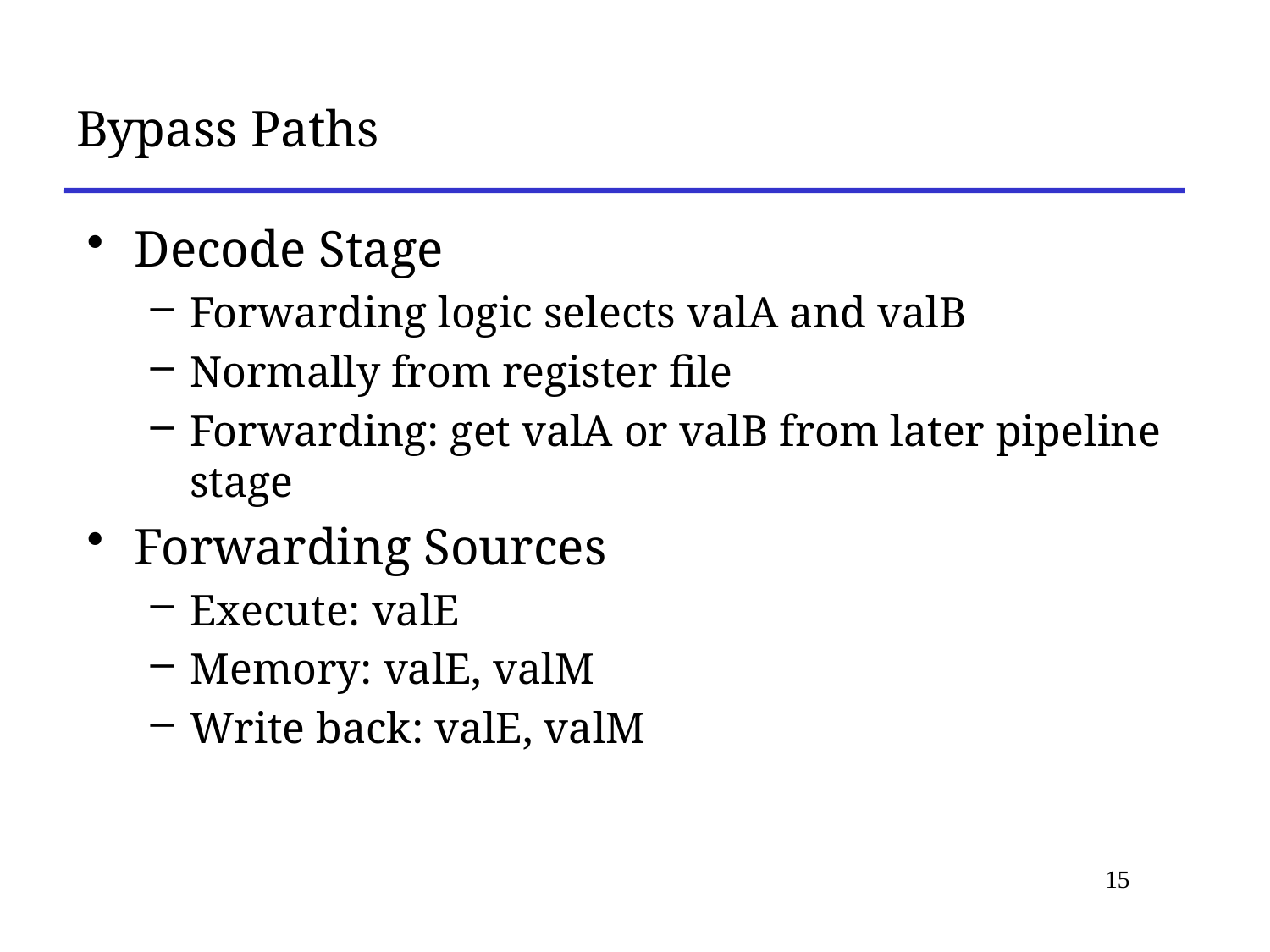

# Bypass Paths
Decode Stage
Forwarding logic selects valA and valB
Normally from register file
Forwarding: get valA or valB from later pipeline stage
Forwarding Sources
Execute: valE
Memory: valE, valM
Write back: valE, valM
15